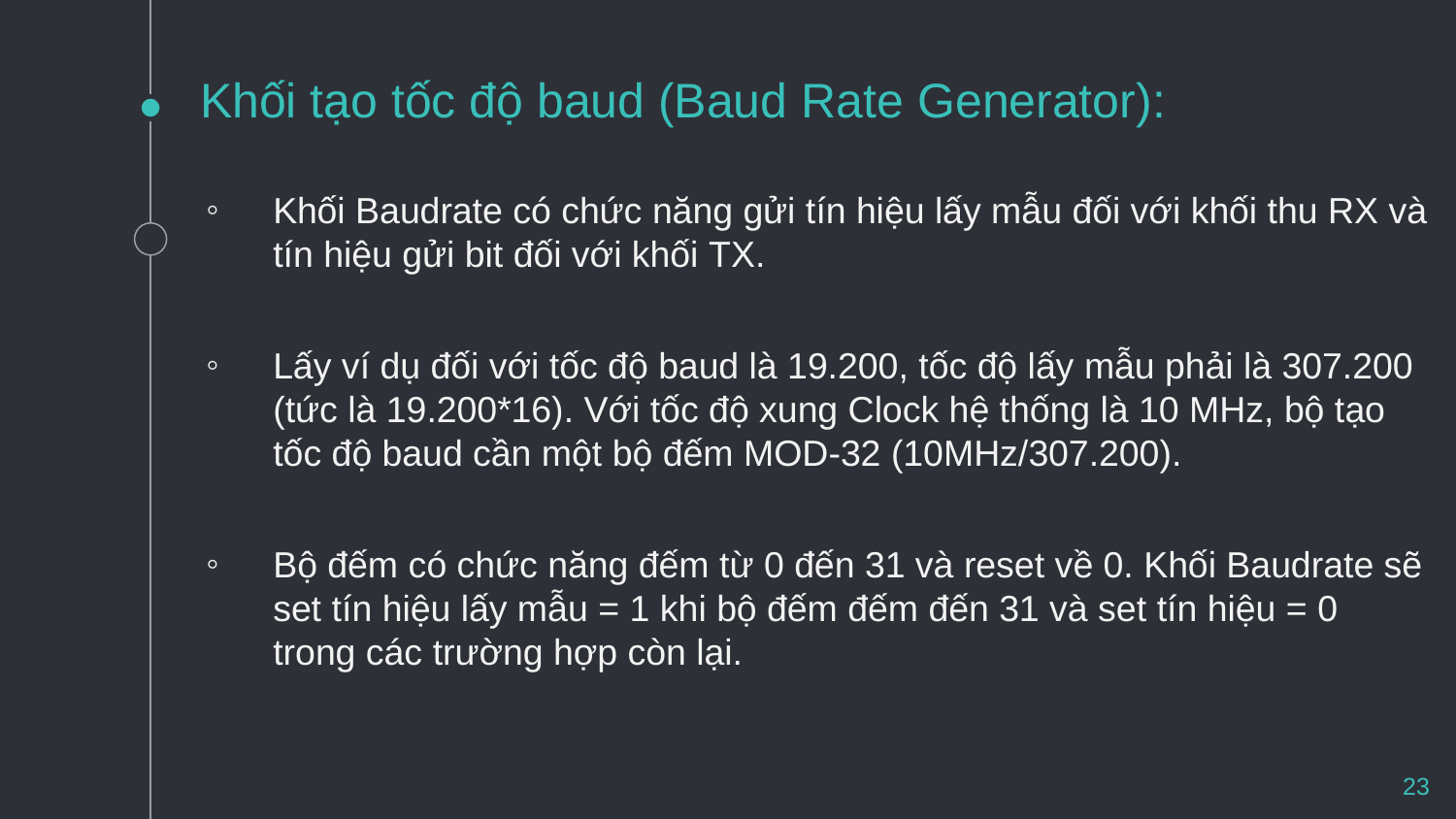

# Khối tạo tốc độ baud (Baud Rate Generator):
Khối Baudrate có chức năng gửi tín hiệu lấy mẫu đối với khối thu RX và tín hiệu gửi bit đối với khối TX.

Lấy ví dụ đối với tốc độ baud là 19.200, tốc độ lấy mẫu phải là 307.200 (tức là 19.200*16). Với tốc độ xung Clock hệ thống là 10 MHz, bộ tạo tốc độ baud cần một bộ đếm MOD-32 (10MHz/307.200).

Bộ đếm có chức năng đếm từ 0 đến 31 và reset về 0. Khối Baudrate sẽ set tín hiệu lấy mẫu = 1 khi bộ đếm đếm đến 31 và set tín hiệu = 0 trong các trường hợp còn lại.
23